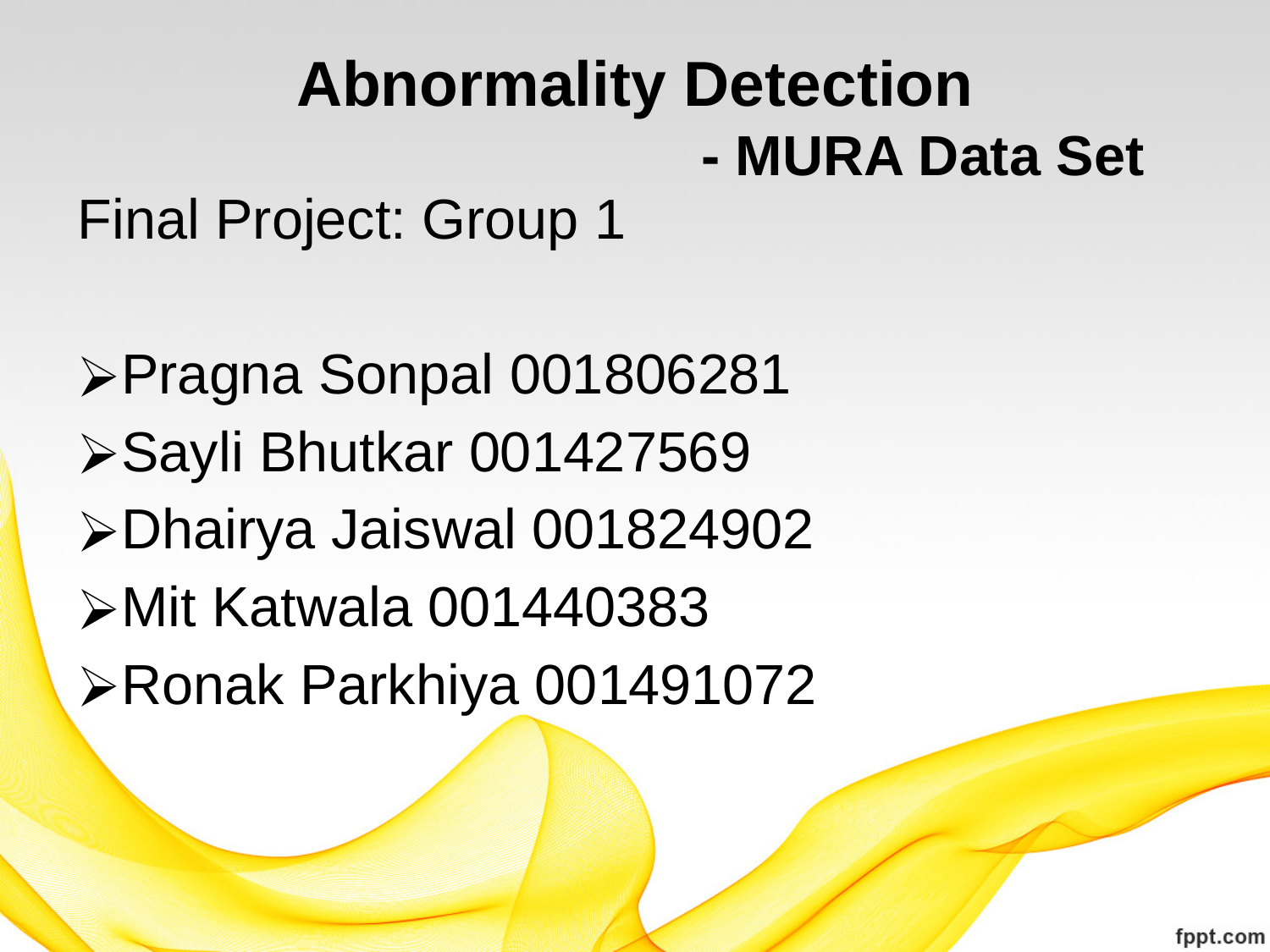

# Abnormality Detection - MURA Data Set
Final Project: Group 1

Pragna Sonpal 001806281
Sayli Bhutkar 001427569
Dhairya Jaiswal 001824902
Mit Katwala 001440383
Ronak Parkhiya 001491072